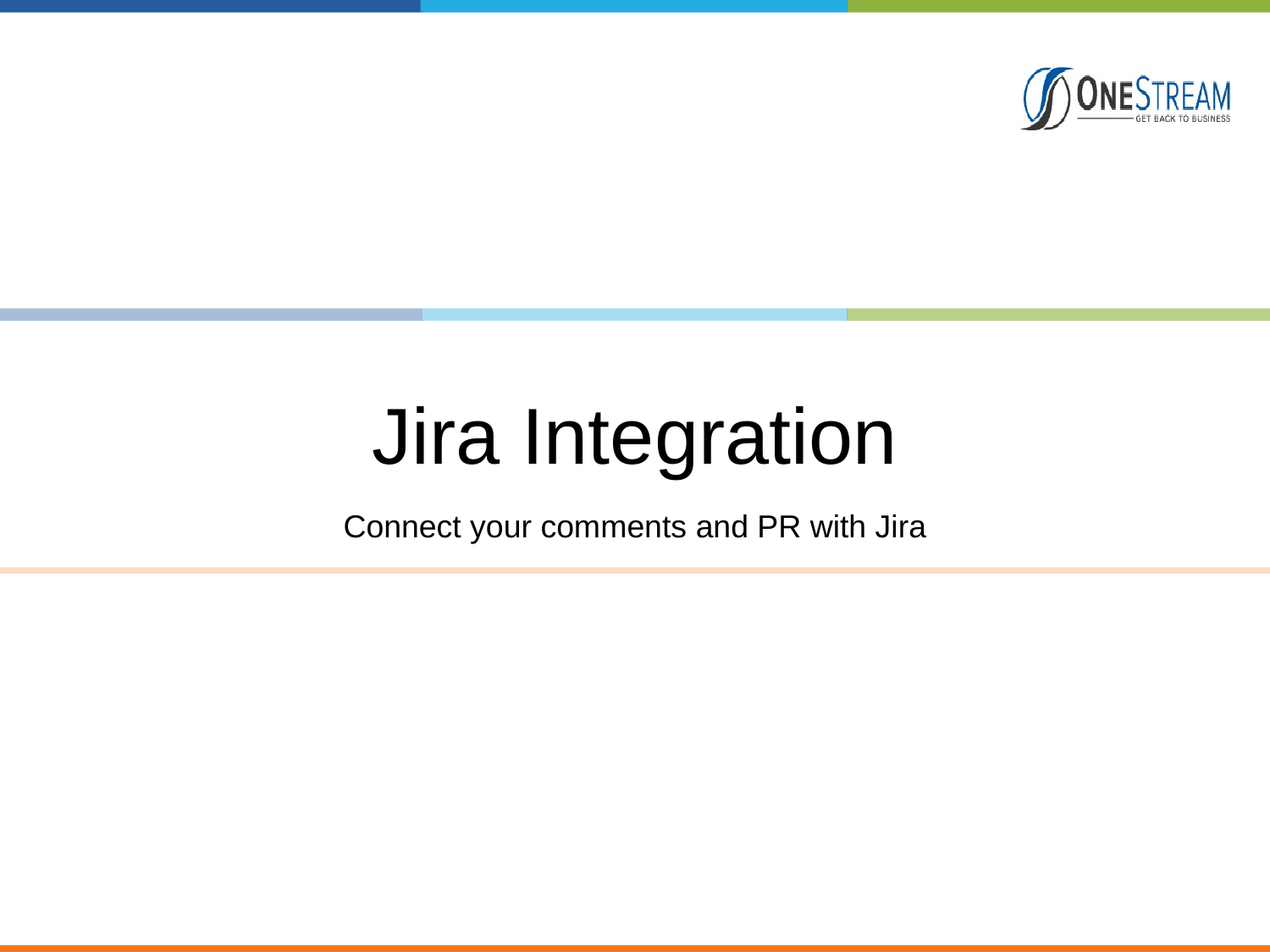

# Jira Integration
Connect your comments and PR with Jira